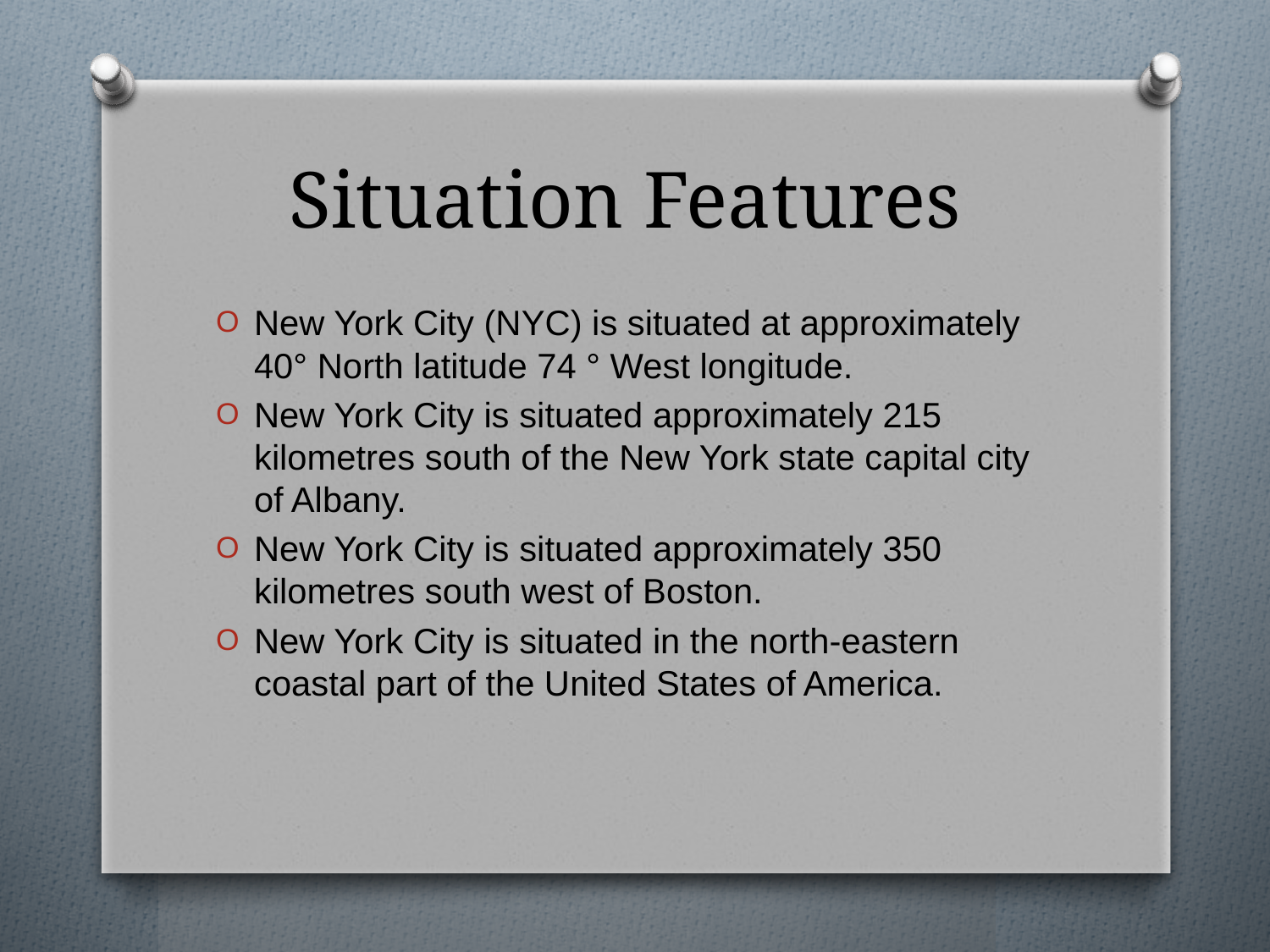

# Situation Features
New York City (NYC) is situated at approximately 40° North latitude 74 ° West longitude.
New York City is situated approximately 215 kilometres south of the New York state capital city of Albany.
New York City is situated approximately 350 kilometres south west of Boston.
New York City is situated in the north-eastern coastal part of the United States of America.